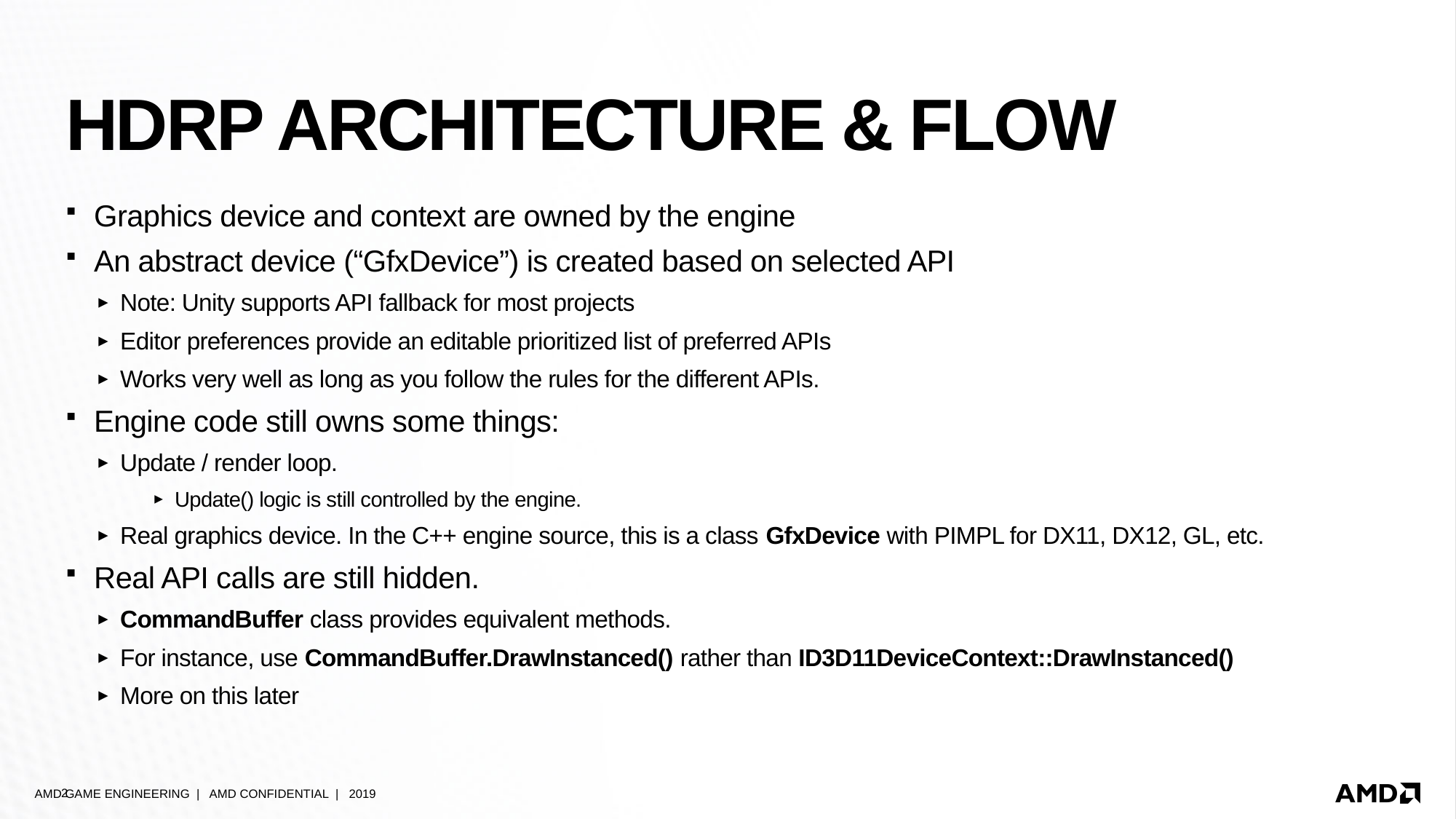

# Hdrp Architecture & flow
Graphics device and context are owned by the engine
An abstract device (“GfxDevice”) is created based on selected API
Note: Unity supports API fallback for most projects
Editor preferences provide an editable prioritized list of preferred APIs
Works very well as long as you follow the rules for the different APIs.
Engine code still owns some things:
Update / render loop.
Update() logic is still controlled by the engine.
Real graphics device. In the C++ engine source, this is a class GfxDevice with PIMPL for DX11, DX12, GL, etc.
Real API calls are still hidden.
CommandBuffer class provides equivalent methods.
For instance, use CommandBuffer.DrawInstanced() rather than ID3D11DeviceContext::DrawInstanced()
More on this later